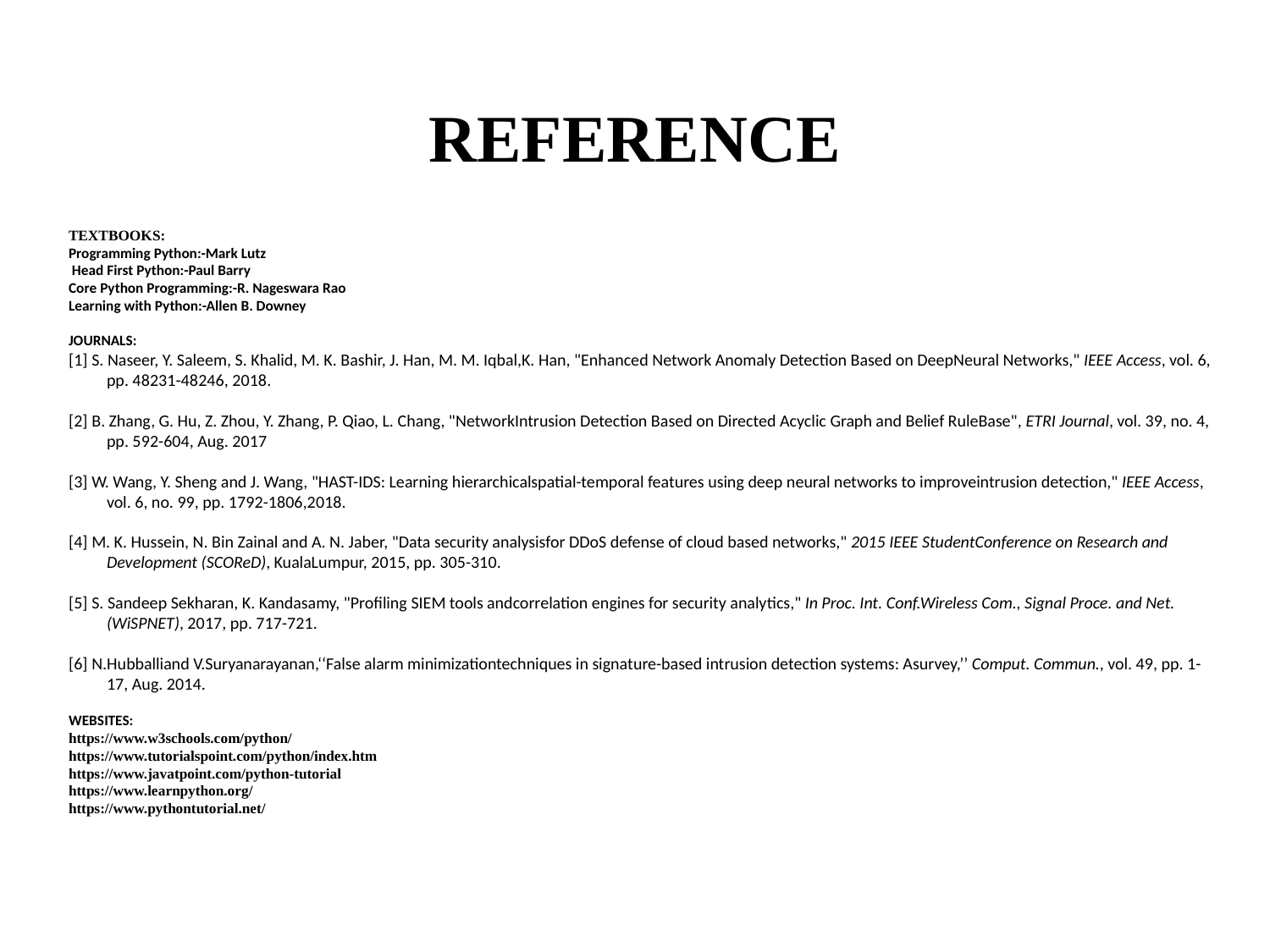

# REFERENCE
TEXTBOOKS:
Programming Python:-Mark Lutz
 Head First Python:-Paul Barry
Core Python Programming:-R. Nageswara Rao
Learning with Python:-Allen B. Downey

JOURNALS:
[1] S. Naseer, Y. Saleem, S. Khalid, M. K. Bashir, J. Han, M. M. Iqbal,K. Han, "Enhanced Network Anomaly Detection Based on DeepNeural Networks," IEEE Access, vol. 6, pp. 48231-48246, 2018.

[2] B. Zhang, G. Hu, Z. Zhou, Y. Zhang, P. Qiao, L. Chang, "NetworkIntrusion Detection Based on Directed Acyclic Graph and Belief RuleBase", ETRI Journal, vol. 39, no. 4, pp. 592-604, Aug. 2017

[3] W. Wang, Y. Sheng and J. Wang, "HAST-IDS: Learning hierarchicalspatial-temporal features using deep neural networks to improveintrusion detection," IEEE Access, vol. 6, no. 99, pp. 1792-1806,2018.

[4] M. K. Hussein, N. Bin Zainal and A. N. Jaber, "Data security analysisfor DDoS defense of cloud based networks," 2015 IEEE StudentConference on Research and Development (SCOReD), KualaLumpur, 2015, pp. 305-310.

[5] S. Sandeep Sekharan, K. Kandasamy, "Profiling SIEM tools andcorrelation engines for security analytics," In Proc. Int. Conf.Wireless Com., Signal Proce. and Net.(WiSPNET), 2017, pp. 717-721.

[6] N.Hubballiand V.Suryanarayanan,‘‘False alarm minimizationtechniques in signature-based intrusion detection systems: Asurvey,’’ Comput. Commun., vol. 49, pp. 1-17, Aug. 2014.

WEBSITES:
https://www.w3schools.com/python/
https://www.tutorialspoint.com/python/index.htm
https://www.javatpoint.com/python-tutorial
https://www.learnpython.org/
https://www.pythontutorial.net/